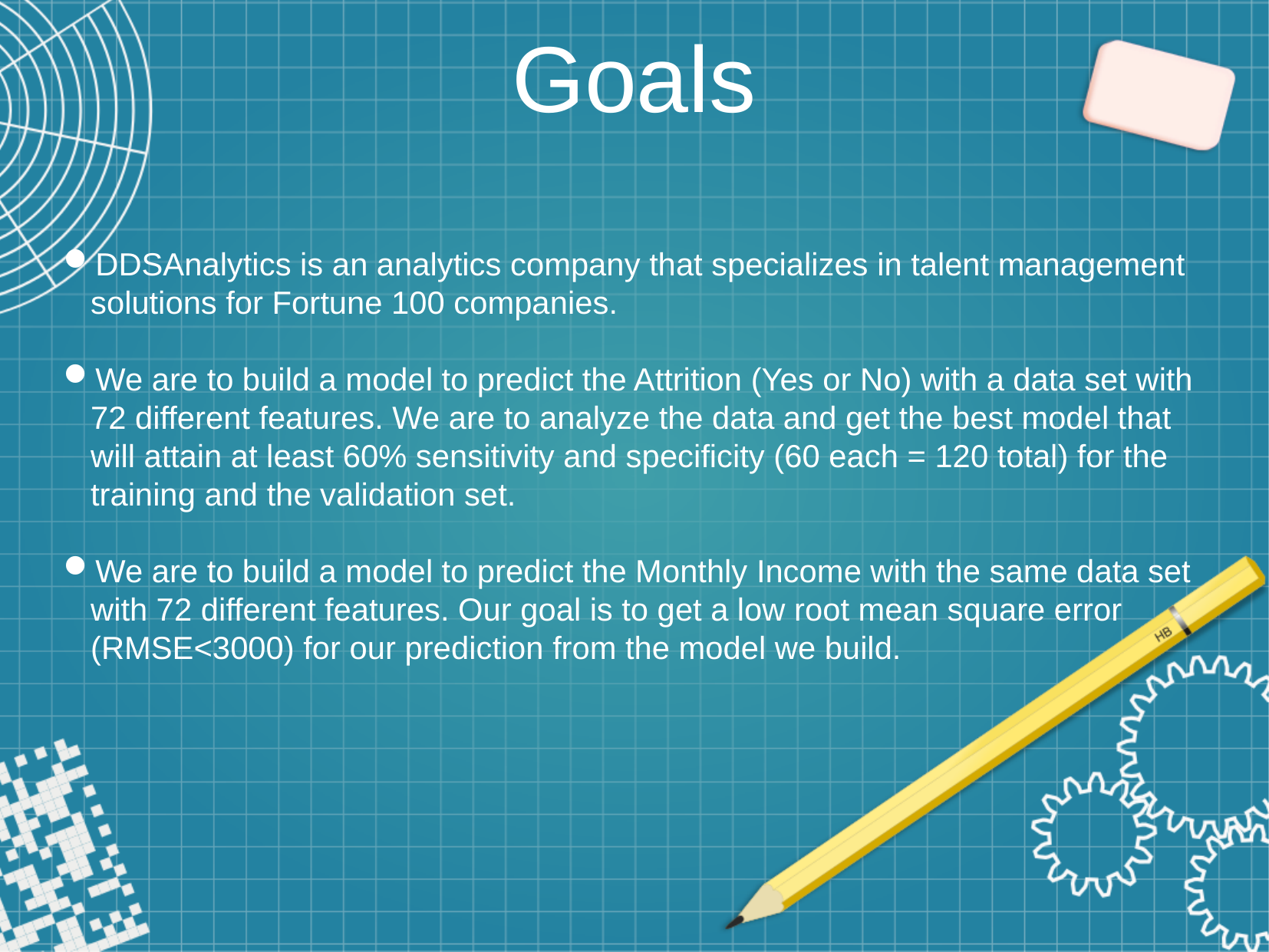

Goals

DDSAnalytics is an analytics company that specializes in talent management solutions for Fortune 100 companies.

We are to build a model to predict the Attrition (Yes or No) with a data set with 72 different features. We are to analyze the data and get the best model that will attain at least 60% sensitivity and specificity (60 each = 120 total) for the training and the validation set.

We are to build a model to predict the Monthly Income with the same data set with 72 different features. Our goal is to get a low root mean square error (RMSE<3000) for our prediction from the model we build.